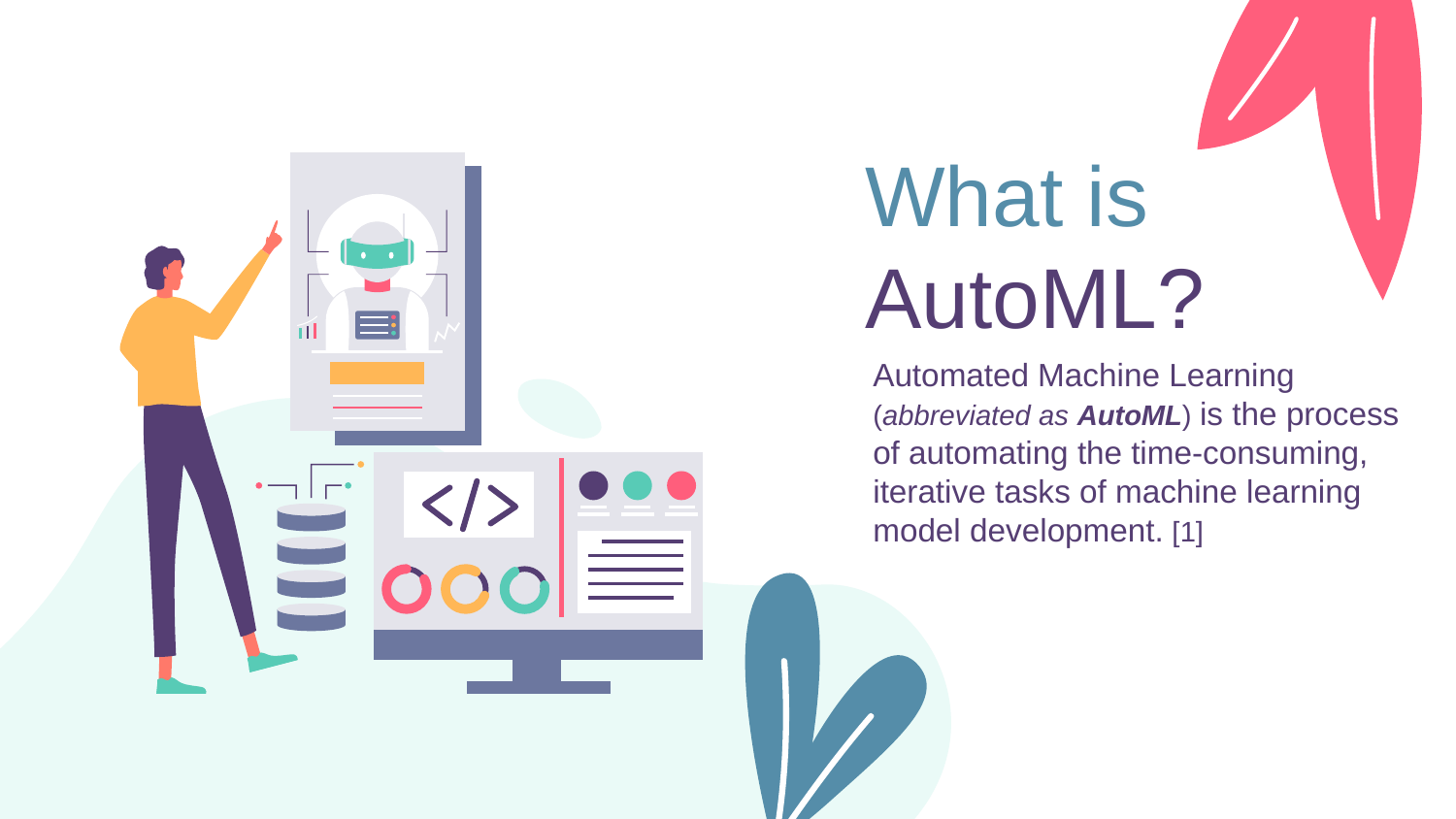

# What is AutoML?

Automated Machine Learning (abbreviated as AutoML) is the process of automating the time-consuming, iterative tasks of machine learning model development. [1]